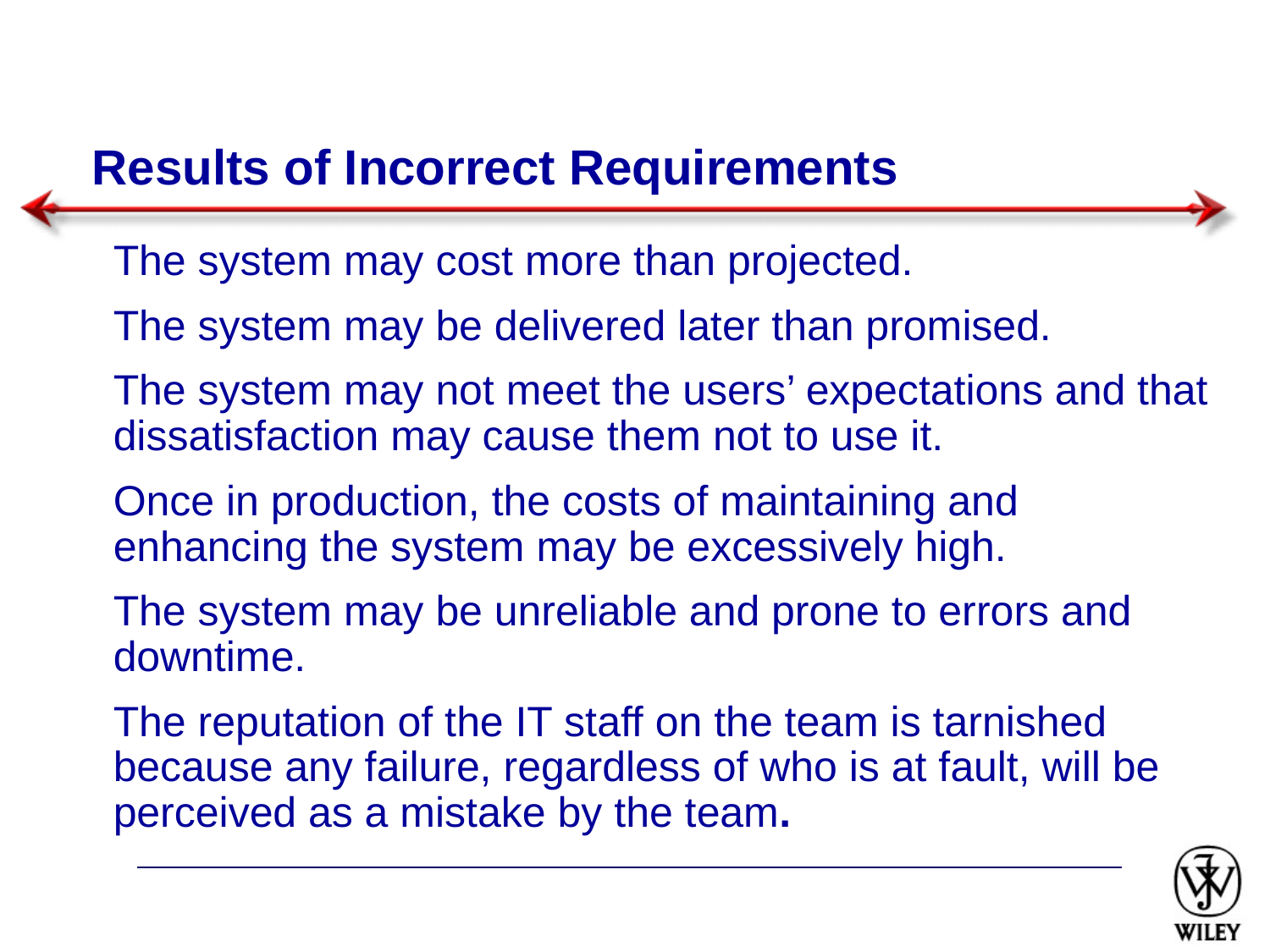

# Results of Incorrect Requirements
The system may cost more than projected.
The system may be delivered later than promised.
The system may not meet the users’ expectations and that dissatisfaction may cause them not to use it.
Once in production, the costs of maintaining and enhancing the system may be excessively high.
The system may be unreliable and prone to errors and downtime.
The reputation of the IT staff on the team is tarnished because any failure, regardless of who is at fault, will be perceived as a mistake by the team.